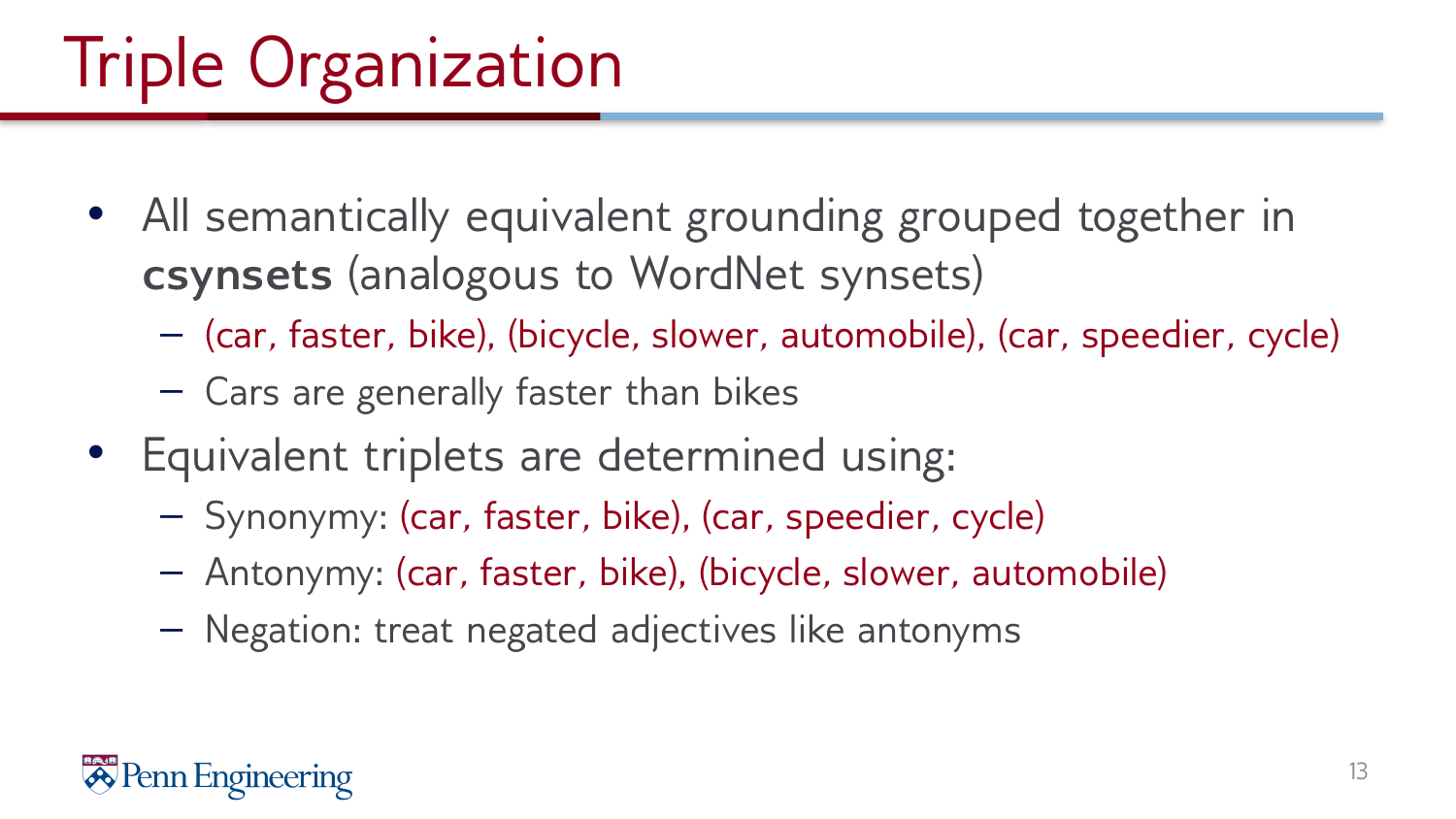

# Triple Organization
All semantically equivalent grounding grouped together in csynsets (analogous to WordNet synsets)
(car, faster, bike), (bicycle, slower, automobile), (car, speedier, cycle)
Cars are generally faster than bikes
Equivalent triplets are determined using:
Synonymy: (car, faster, bike), (car, speedier, cycle)
Antonymy: (car, faster, bike), (bicycle, slower, automobile)
Negation: treat negated adjectives like antonyms
13